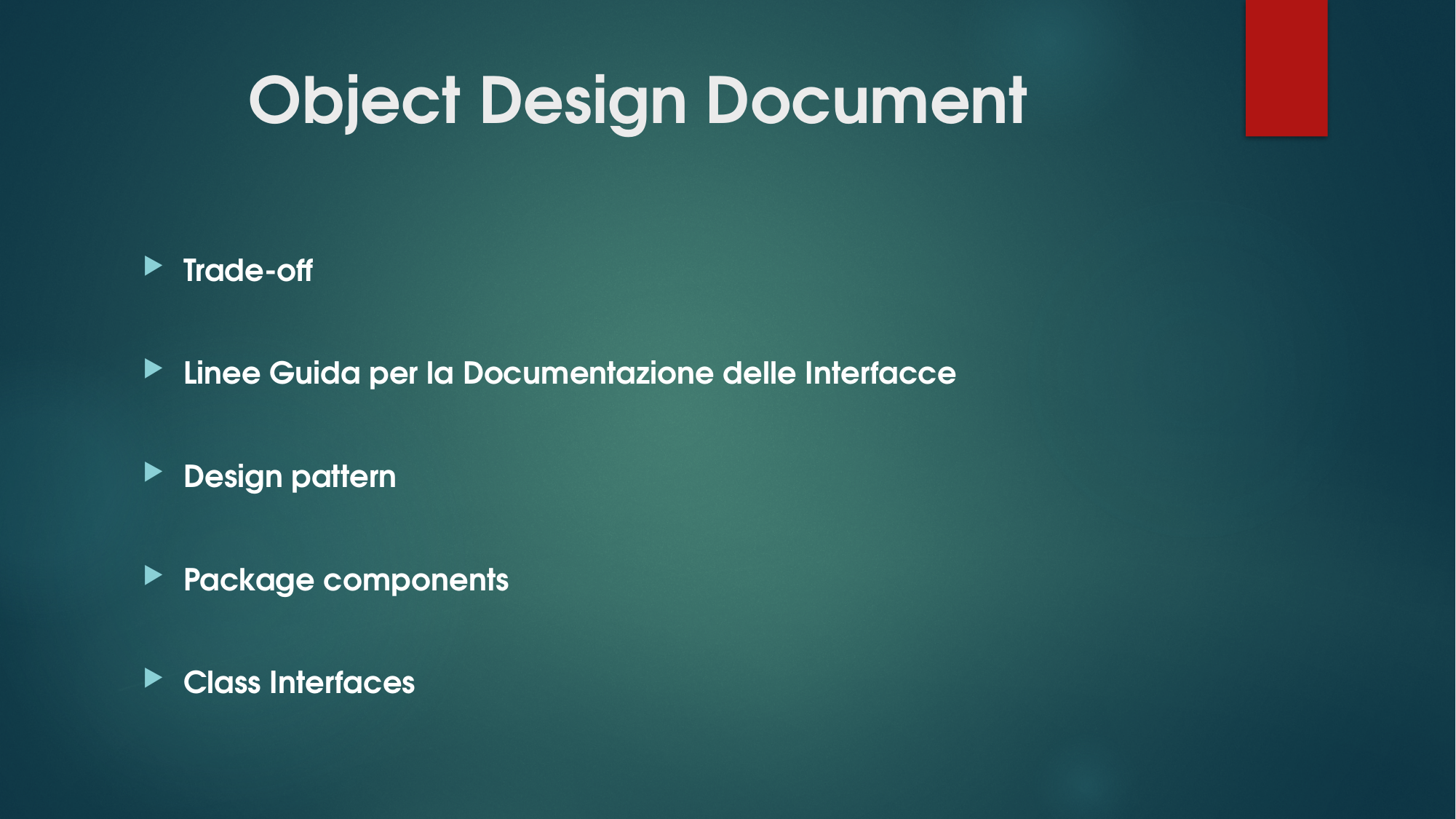

# Object Design Document
Trade-off

Linee Guida per la Documentazione delle Interfacce

Design pattern

Package components

Class Interfaces